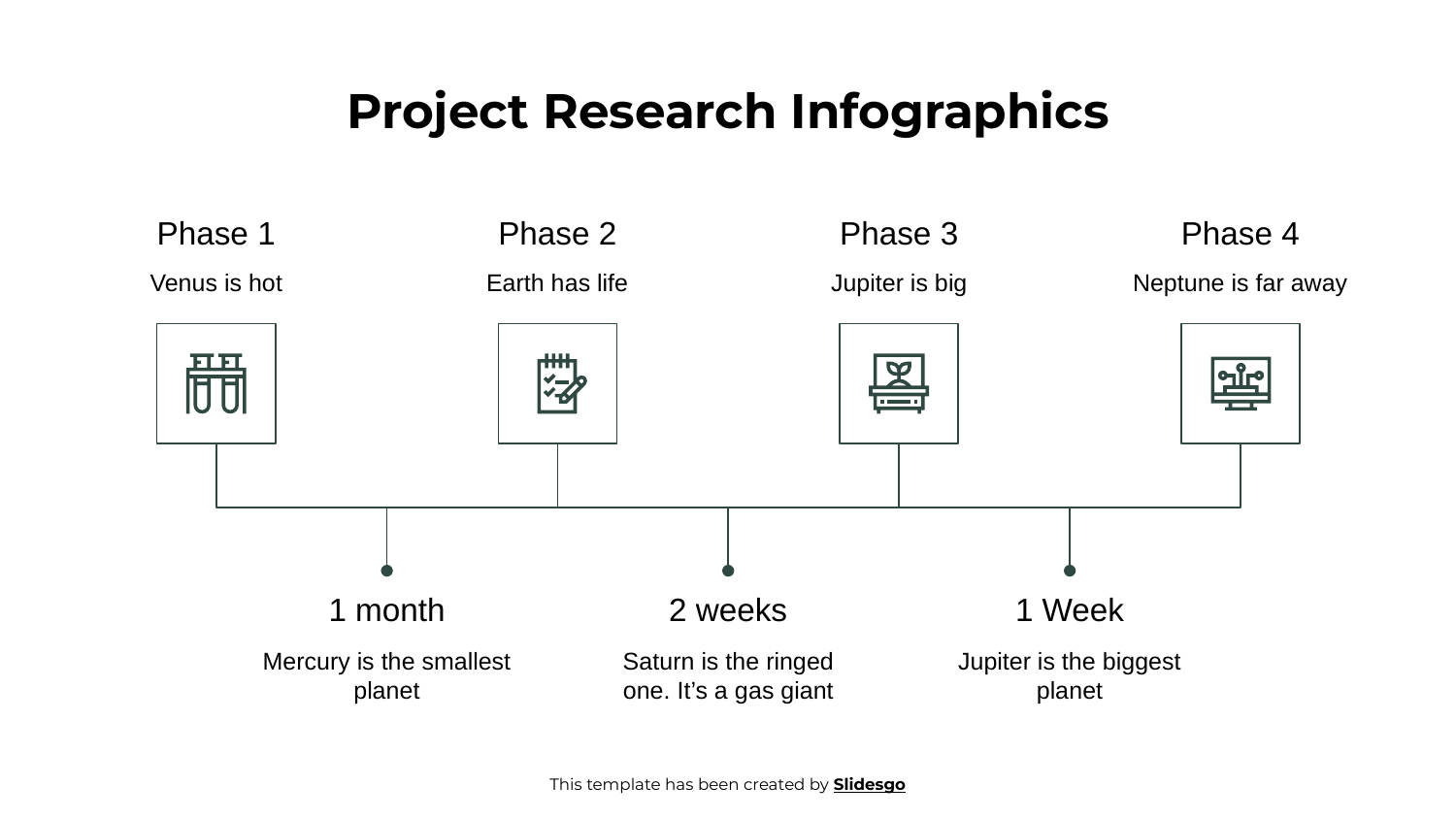

# Project Research Infographics
Phase 1
Venus is hot
Phase 2
Earth has life
Phase 3
Jupiter is big
Phase 4
Neptune is far away

1 month
Mercury is the smallest planet
2 weeks
Saturn is the ringed one. It’s a gas giant
1 Week
Jupiter is the biggest planet
This template has been created by Slidesgo